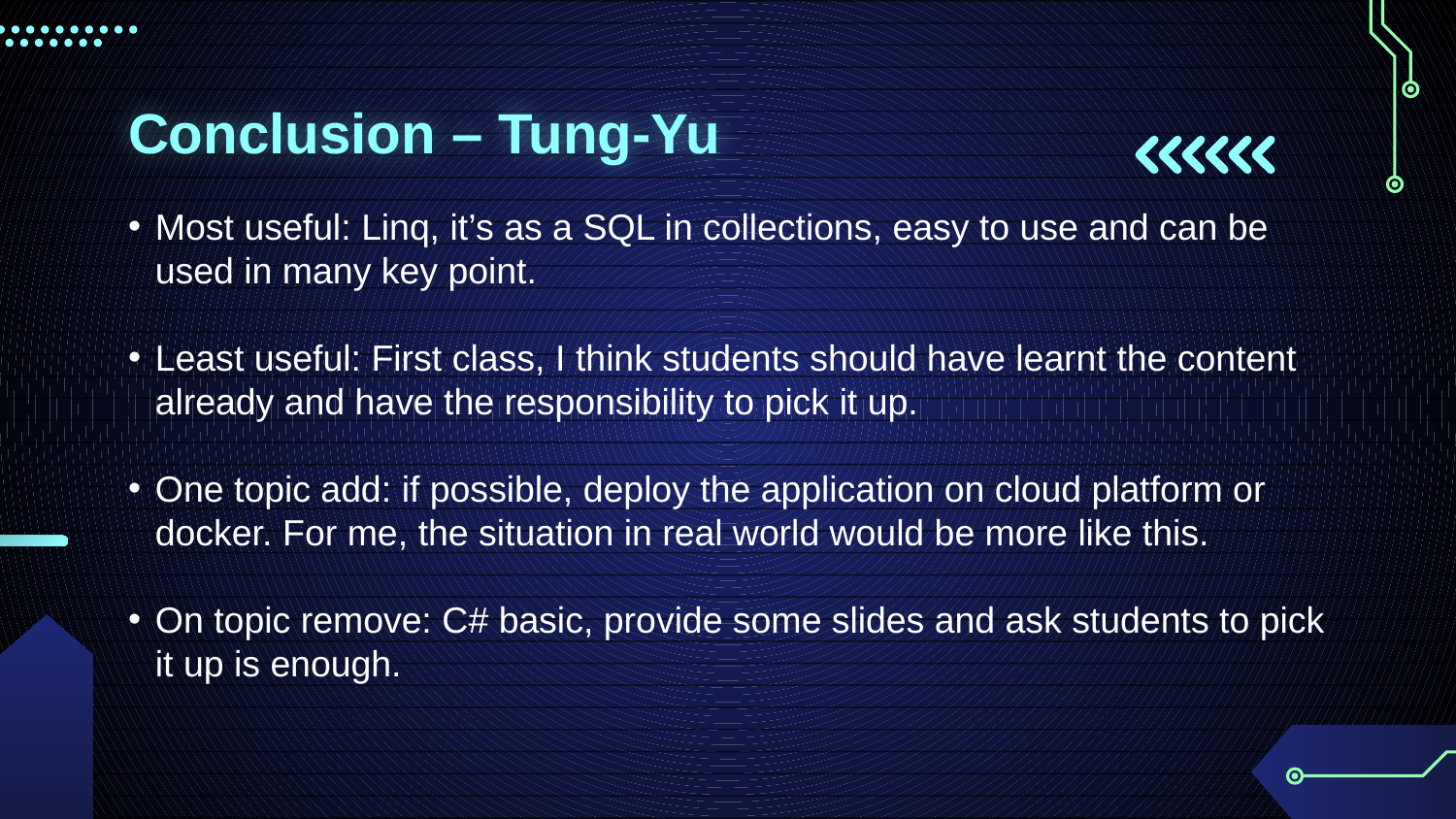

# Conclusion – Tung-Yu

Most useful: Linq, it’s as a SQL in collections, easy to use and can be used in many key point.

Least useful: First class, I think students should have learnt the content already and have the responsibility to pick it up.

One topic add: if possible, deploy the application on cloud platform or docker. For me, the situation in real world would be more like this.

On topic remove: C# basic, provide some slides and ask students to pick it up is enough.